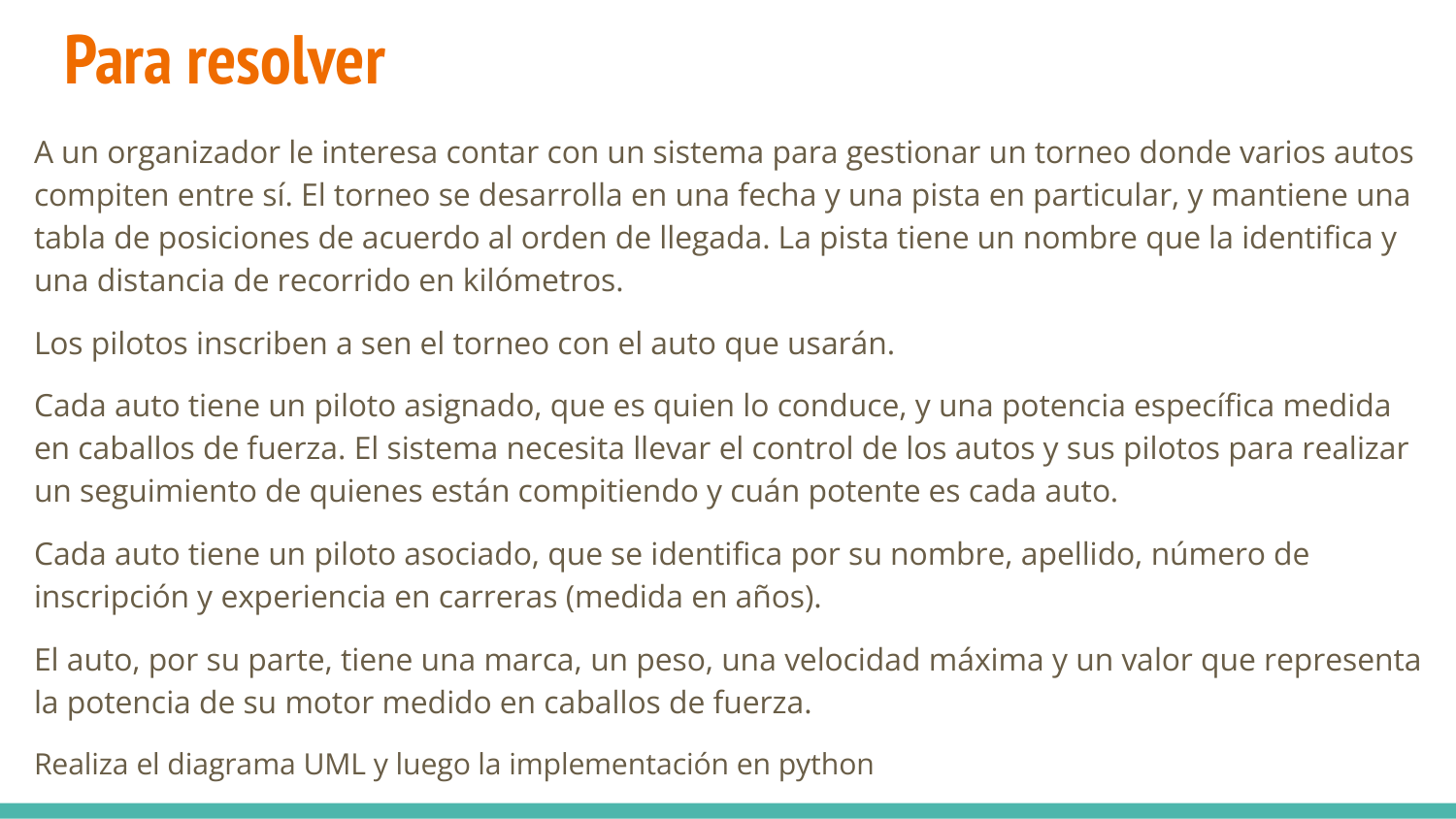

# Para resolver
A un organizador le interesa contar con un sistema para gestionar un torneo donde varios autos compiten entre sí. El torneo se desarrolla en una fecha y una pista en particular, y mantiene una tabla de posiciones de acuerdo al orden de llegada. La pista tiene un nombre que la identifica y una distancia de recorrido en kilómetros.
Los pilotos inscriben a sen el torneo con el auto que usarán.
Cada auto tiene un piloto asignado, que es quien lo conduce, y una potencia específica medida en caballos de fuerza. El sistema necesita llevar el control de los autos y sus pilotos para realizar un seguimiento de quienes están compitiendo y cuán potente es cada auto.
Cada auto tiene un piloto asociado, que se identifica por su nombre, apellido, número de inscripción y experiencia en carreras (medida en años).
El auto, por su parte, tiene una marca, un peso, una velocidad máxima y un valor que representa la potencia de su motor medido en caballos de fuerza.
Realiza el diagrama UML y luego la implementación en python